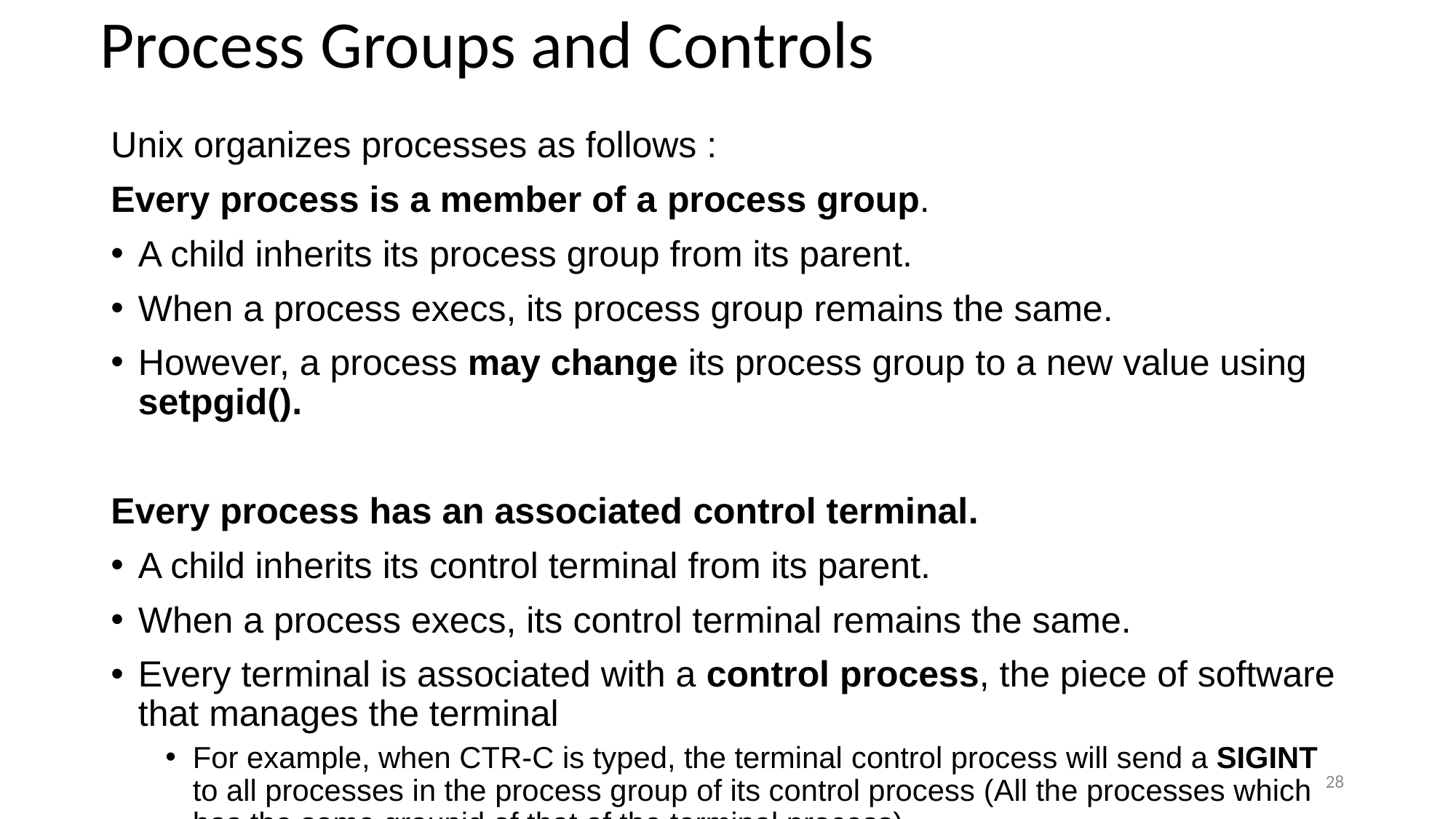

# Process Groups and Controls
Unix organizes processes as follows :
Every process is a member of a process group.
A child inherits its process group from its parent.
When a process execs, its process group remains the same.
However, a process may change its process group to a new value using setpgid().

Every process has an associated control terminal.
A child inherits its control terminal from its parent.
When a process execs, its control terminal remains the same.
Every terminal is associated with a control process, the piece of software that manages the terminal
For example, when CTR-C is typed, the terminal control process will send a SIGINT to all processes in the process group of its control process (All the processes which has the same groupid of that of the terminal process)
28